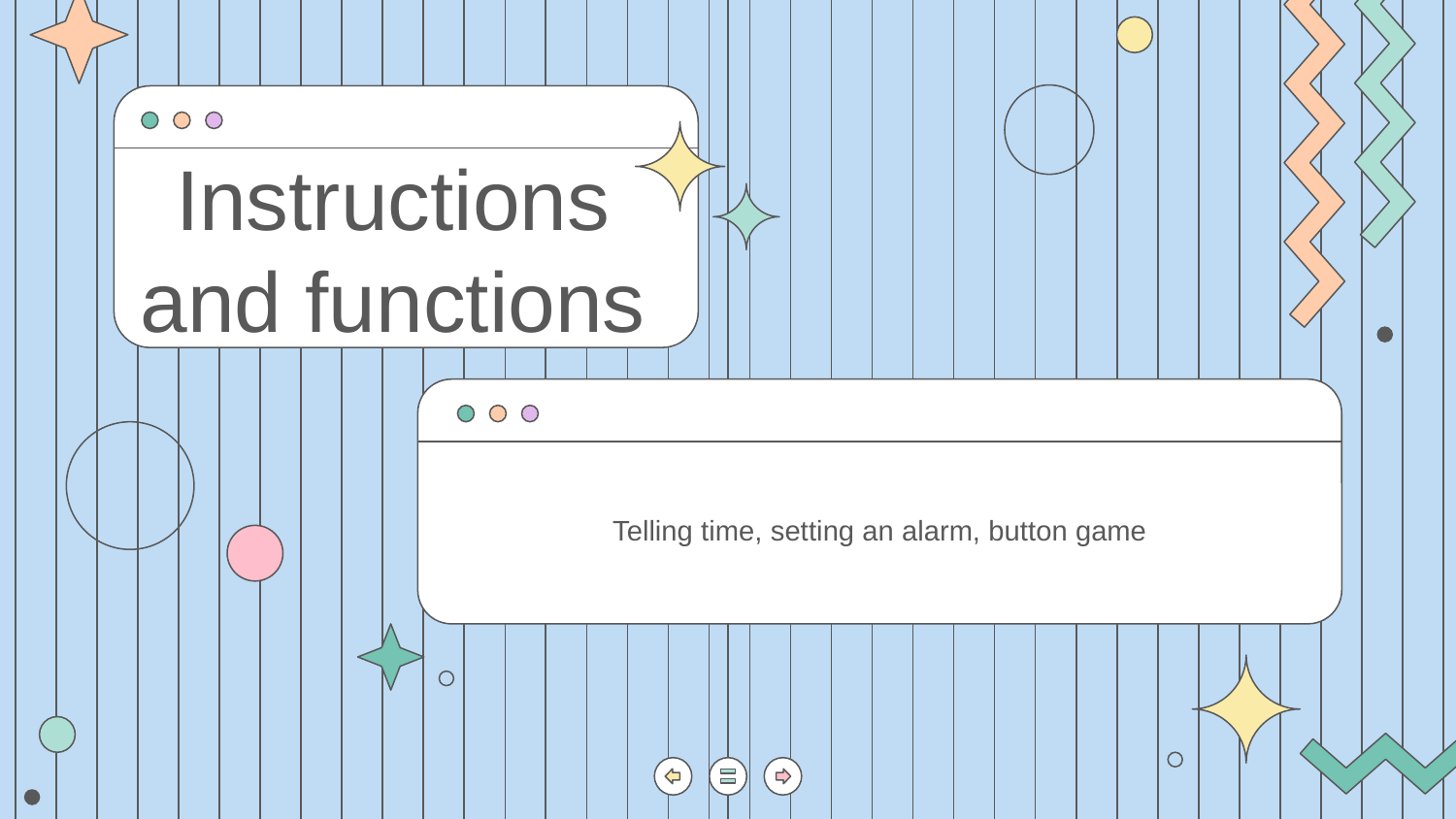

# Instructions and functions

Telling time, setting an alarm, button game